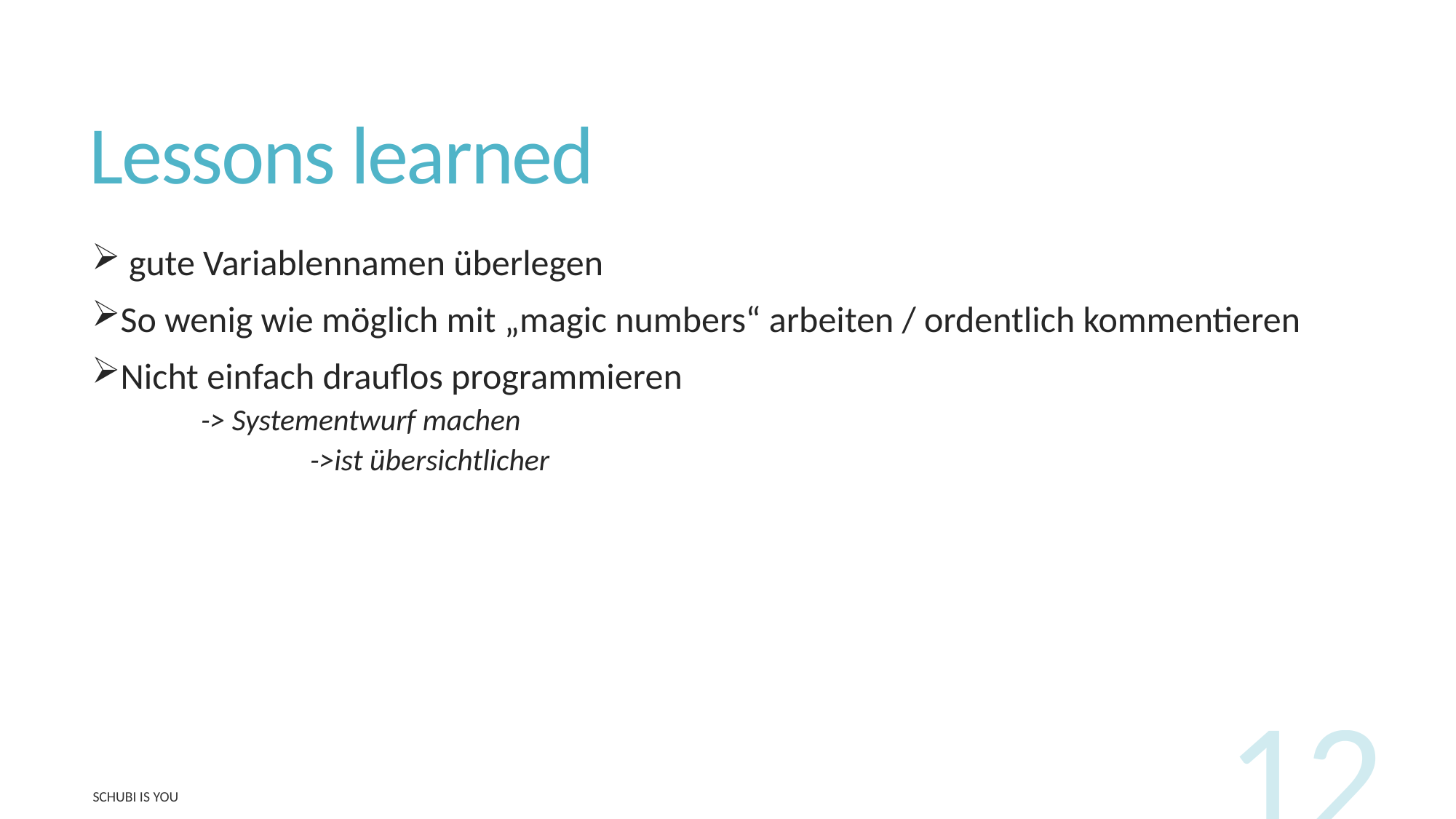

# Lessons learned
 gute Variablennamen überlegen
So wenig wie möglich mit „magic numbers“ arbeiten / ordentlich kommentieren
Nicht einfach drauflos programmieren
  	-> Systementwurf machen
     		->ist übersichtlicher
12
Schubi Is You